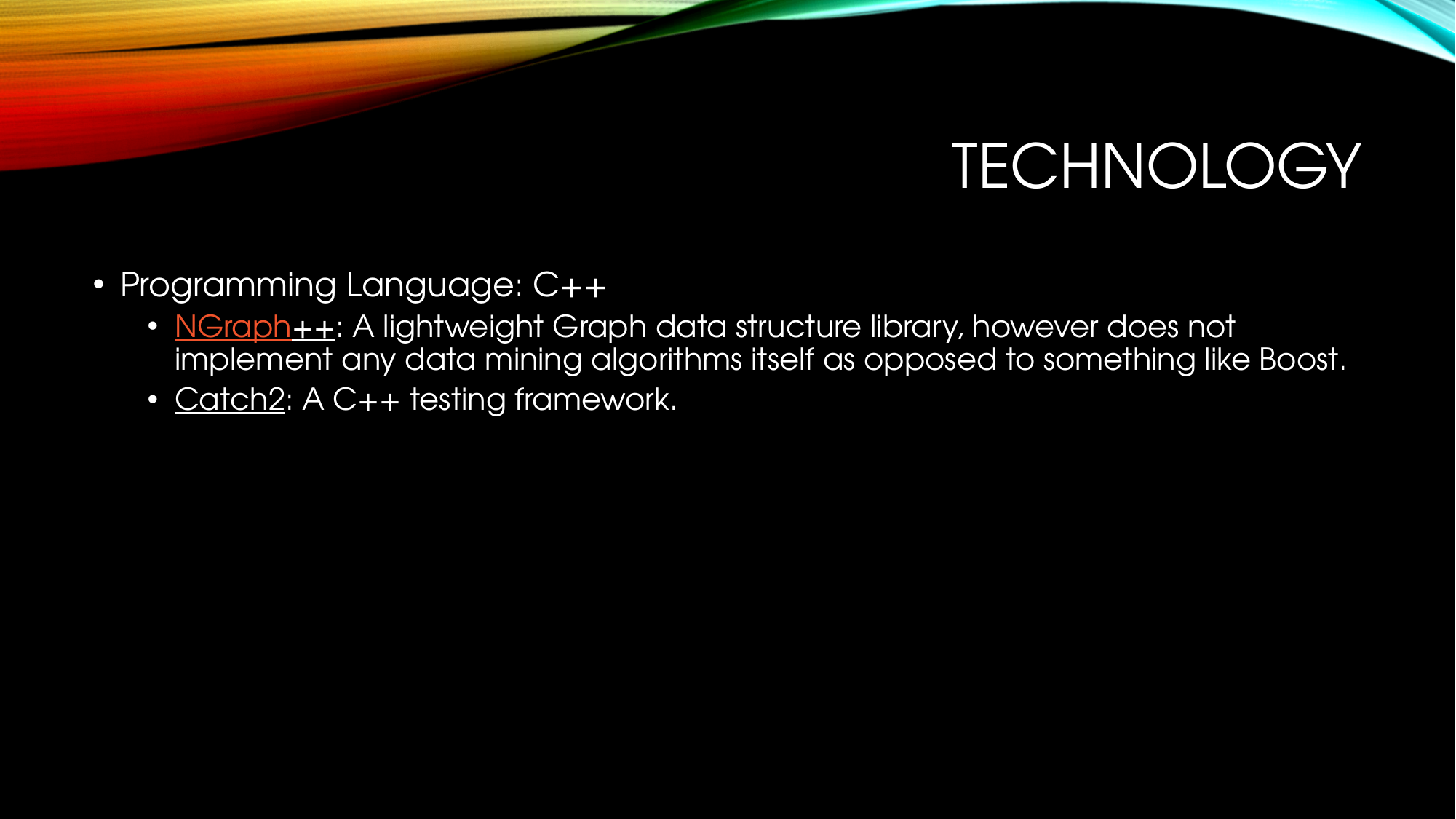

# Technology
Programming Language: C++
NGraph++: A lightweight Graph data structure library, however does not implement any data mining algorithms itself as opposed to something like Boost.
Catch2: A C++ testing framework.